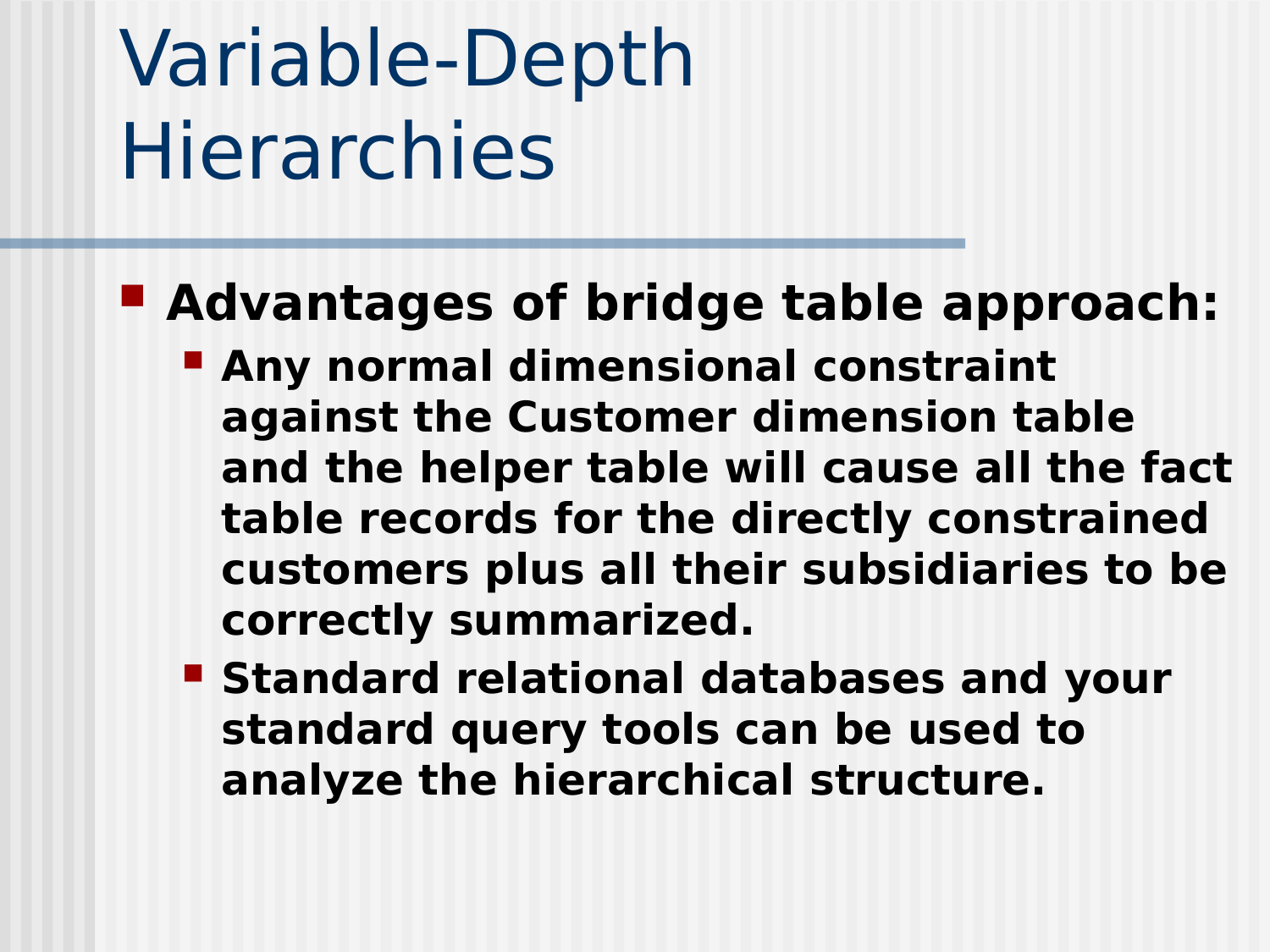

# Variable-Depth Hierarchies
Advantages of bridge table approach:
Any normal dimensional constraint against the Customer dimension table and the helper table will cause all the fact table records for the directly constrained customers plus all their subsidiaries to be correctly summarized.
Standard relational databases and your standard query tools can be used to analyze the hierarchical structure.